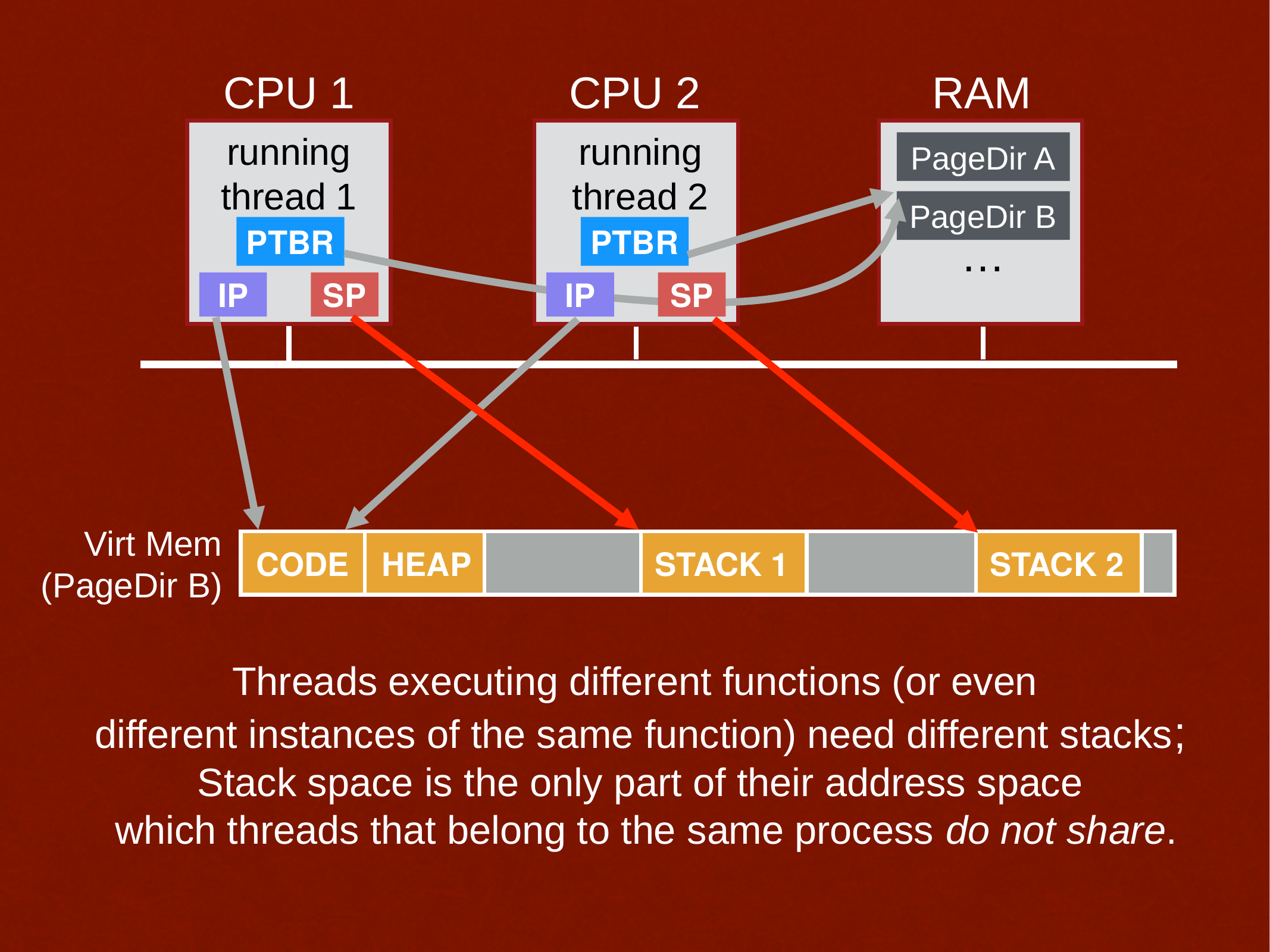

CPU 1
CPU 2
RAM

running
thread 1
running
thread 2
PageDir A
PageDir B

PTBR
PTBR
…
IP
SP
IP
SP

Virt Mem
(PageDir B)
CODE
HEAP

STACK 1

STACK 2

Threads executing different functions (or even
different instances of the same function) need different stacks;
Stack space is the only part of their address space
 which threads that belong to the same process do not share.